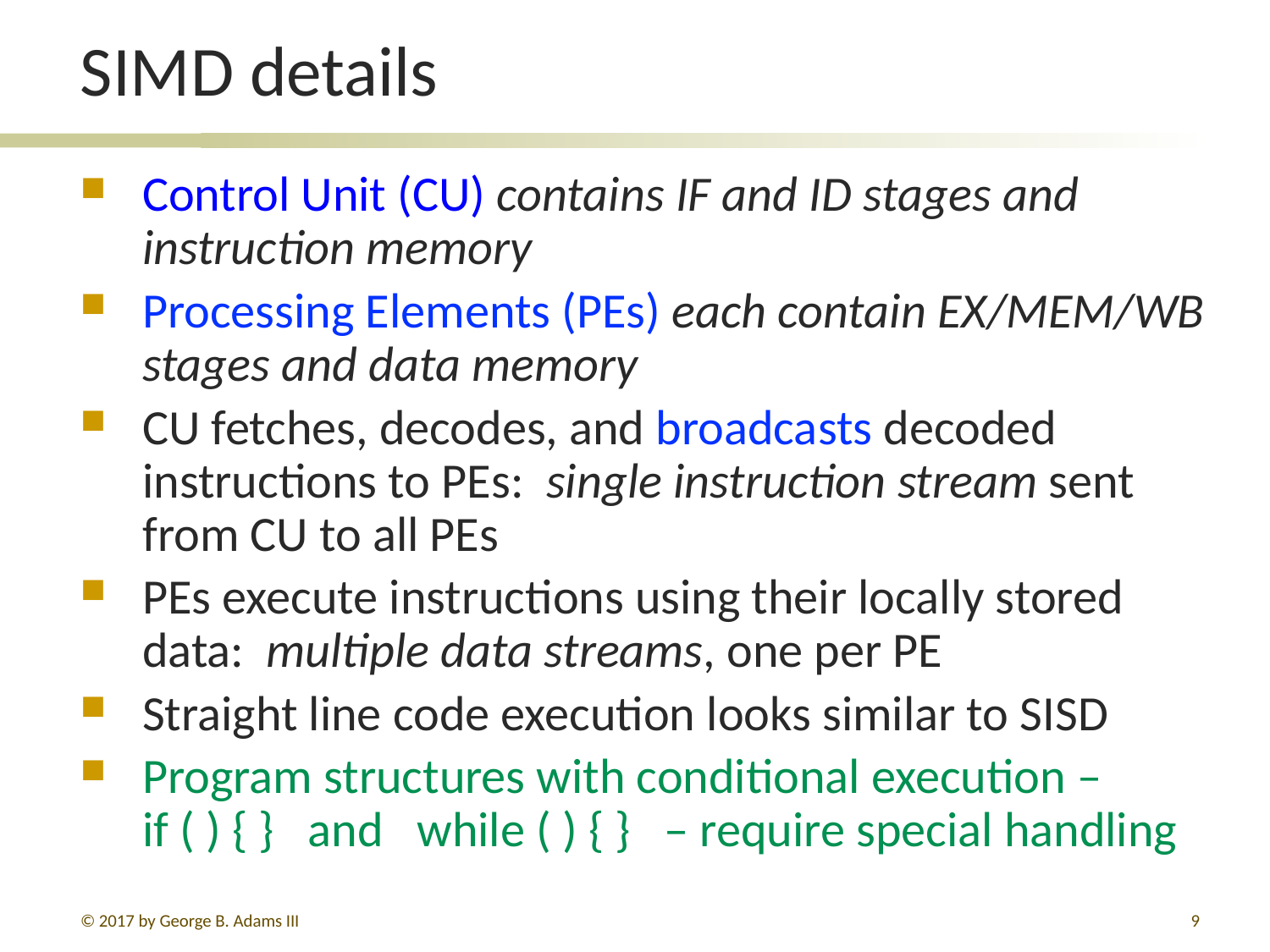

# SIMD details
Control Unit (CU) contains IF and ID stages and instruction memory
Processing Elements (PEs) each contain EX/MEM/WB stages and data memory
CU fetches, decodes, and broadcasts decoded instructions to PEs:  single instruction stream sent from CU to all PEs
PEs execute instructions using their locally stored data:  multiple data streams, one per PE
Straight line code execution looks similar to SISD
Program structures with conditional execution –
if ( ) { }   and   while ( ) { }   – require special handling
© 2017 by George B. Adams III
9